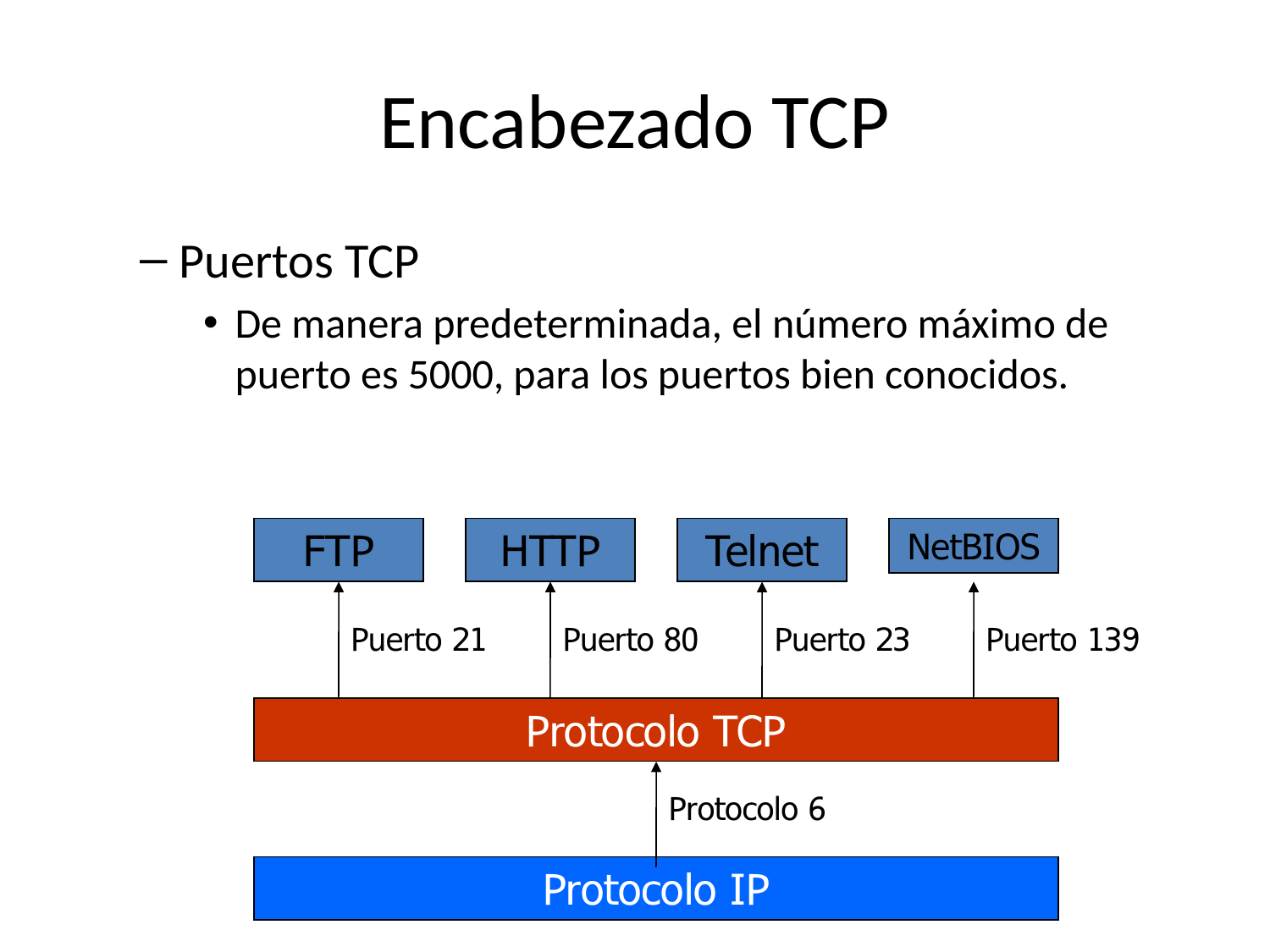

# Encabezado TCP
Puertos TCP
De manera predeterminada, el número máximo de puerto es 5000, para los puertos bien conocidos.
FTP
HTTP
Telnet
NetBIOS

Puerto 21
Puerto 80
Puerto 23
Puerto 139
Protocolo TCP

Protocolo 6
Protocolo IP